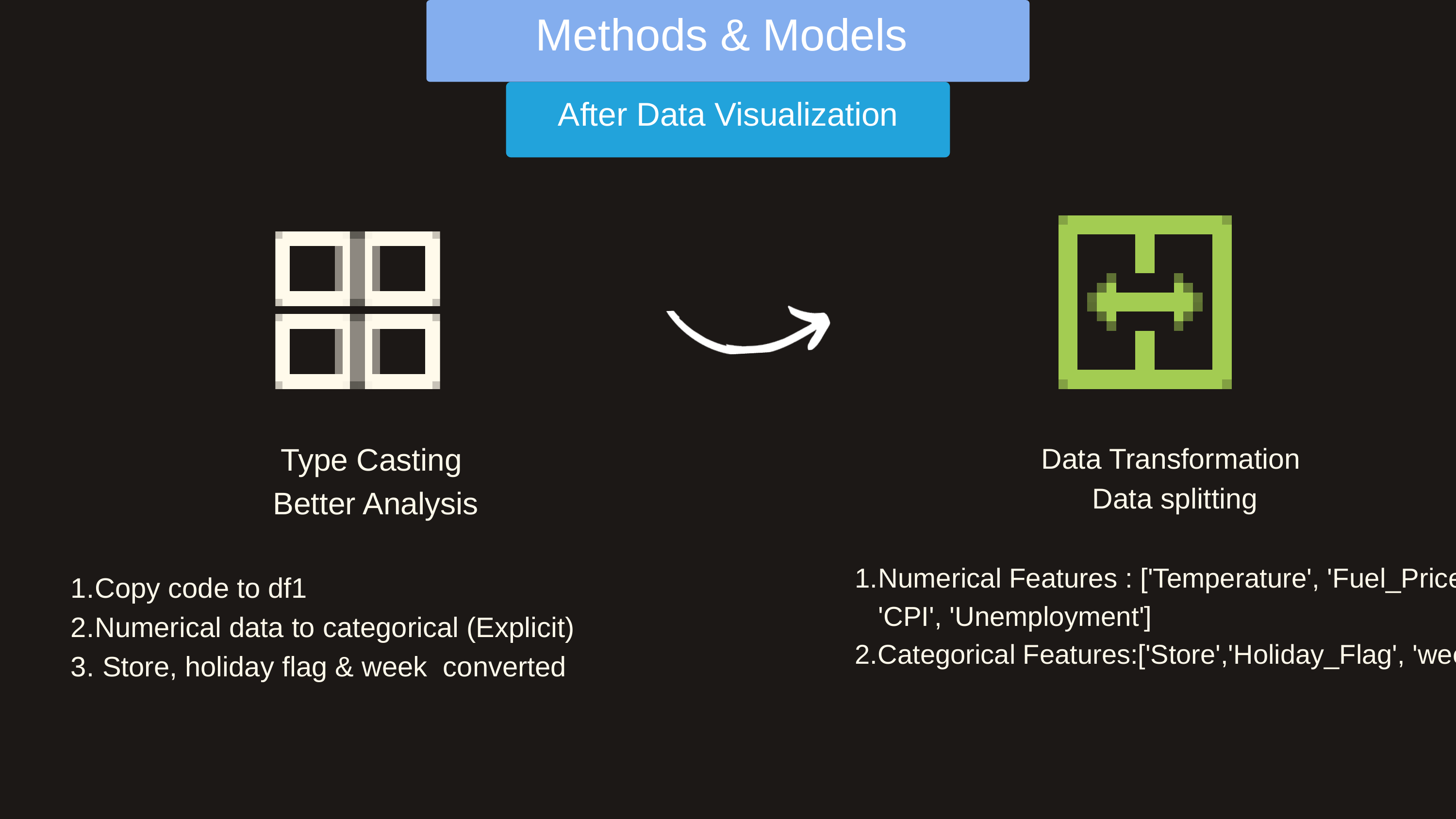

Methods & Models

After Data Visualization

Type Casting
Better Analysis

Copy code to df1
Numerical data to categorical (Explicit)
 Store, holiday flag & week  converted

Data Transformation
Data splitting

Numerical Features : ['Temperature', 'Fuel_Price', 'CPI', 'Unemployment']
Categorical Features:['Store','Holiday_Flag', 'week']